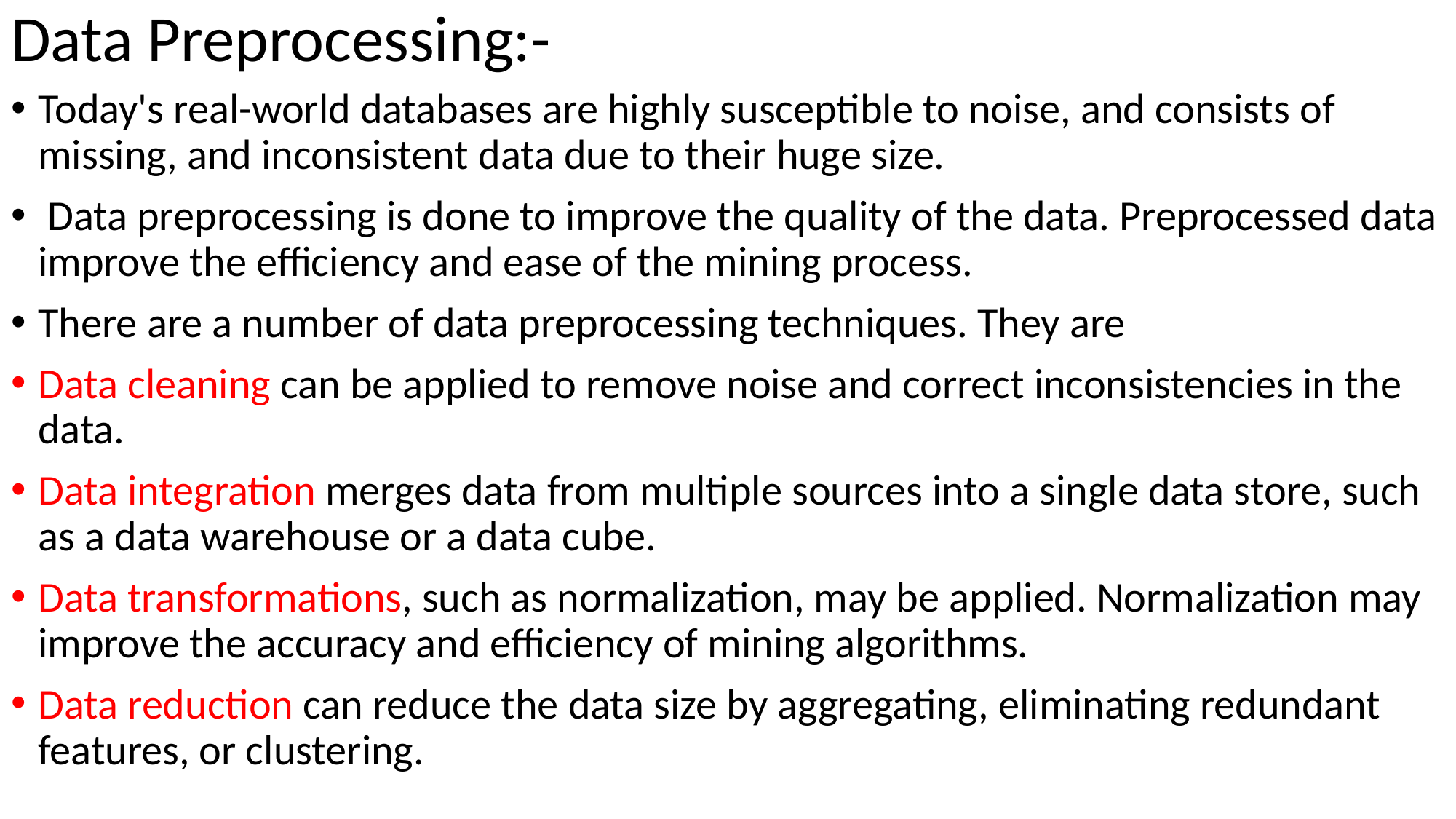

# Data Preprocessing:-
Today's real-world databases are highly susceptible to noise, and consists of missing, and inconsistent data due to their huge size.
 Data preprocessing is done to improve the quality of the data. Preprocessed data improve the efficiency and ease of the mining process.
There are a number of data preprocessing techniques. They are
Data cleaning can be applied to remove noise and correct inconsistencies in the data.
Data integration merges data from multiple sources into a single data store, such as a data warehouse or a data cube.
Data transformations, such as normalization, may be applied. Normalization may improve the accuracy and efficiency of mining algorithms.
Data reduction can reduce the data size by aggregating, eliminating redundant features, or clustering.